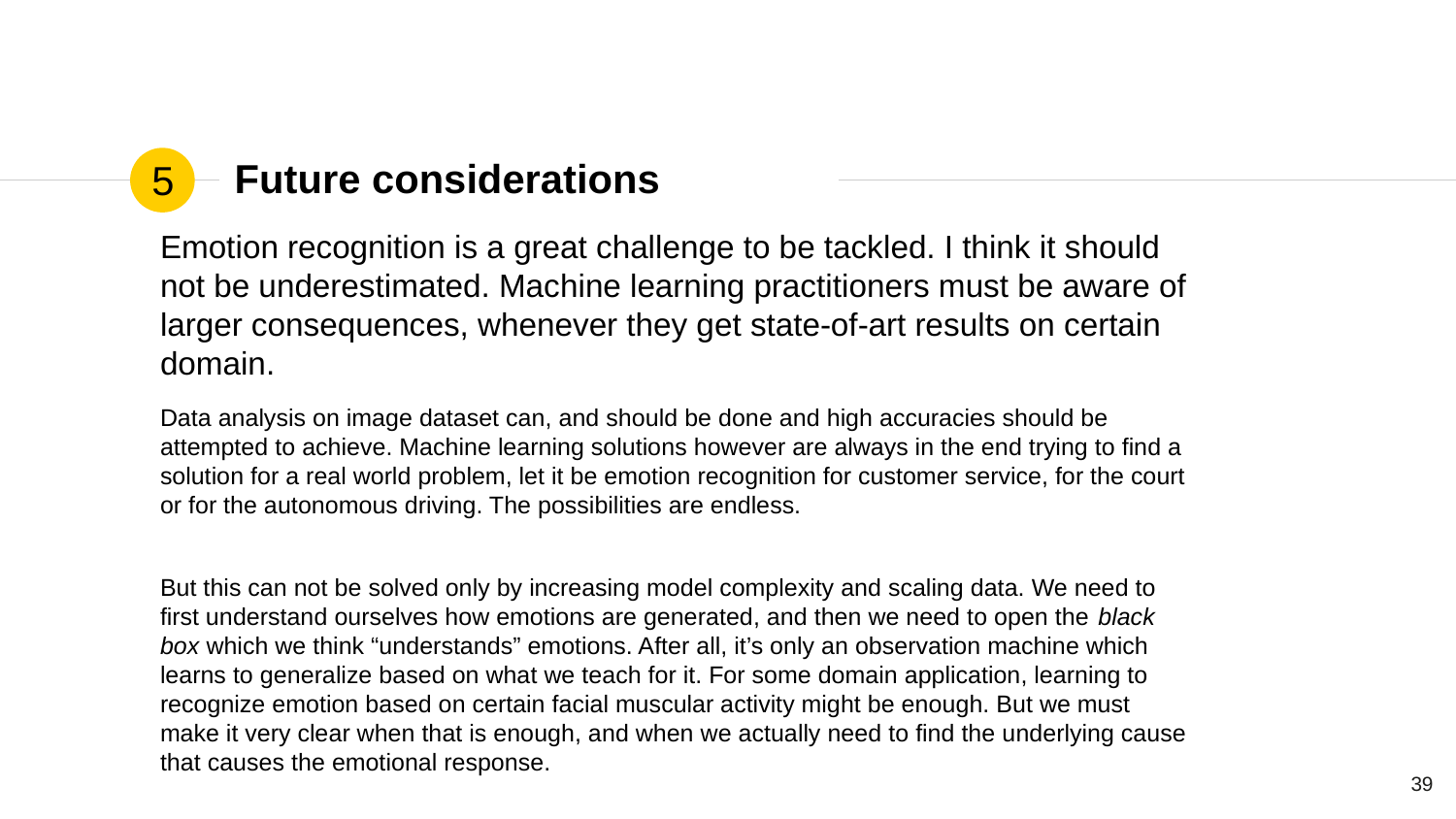

5
# Future considerations
Emotion recognition is a great challenge to be tackled. I think it should not be underestimated. Machine learning practitioners must be aware of larger consequences, whenever they get state-of-art results on certain domain.
Data analysis on image dataset can, and should be done and high accuracies should be attempted to achieve. Machine learning solutions however are always in the end trying to find a solution for a real world problem, let it be emotion recognition for customer service, for the court or for the autonomous driving. The possibilities are endless.

But this can not be solved only by increasing model complexity and scaling data. We need to first understand ourselves how emotions are generated, and then we need to open the black box which we think “understands” emotions. After all, it’s only an observation machine which learns to generalize based on what we teach for it. For some domain application, learning to recognize emotion based on certain facial muscular activity might be enough. But we must make it very clear when that is enough, and when we actually need to find the underlying cause that causes the emotional response.
39